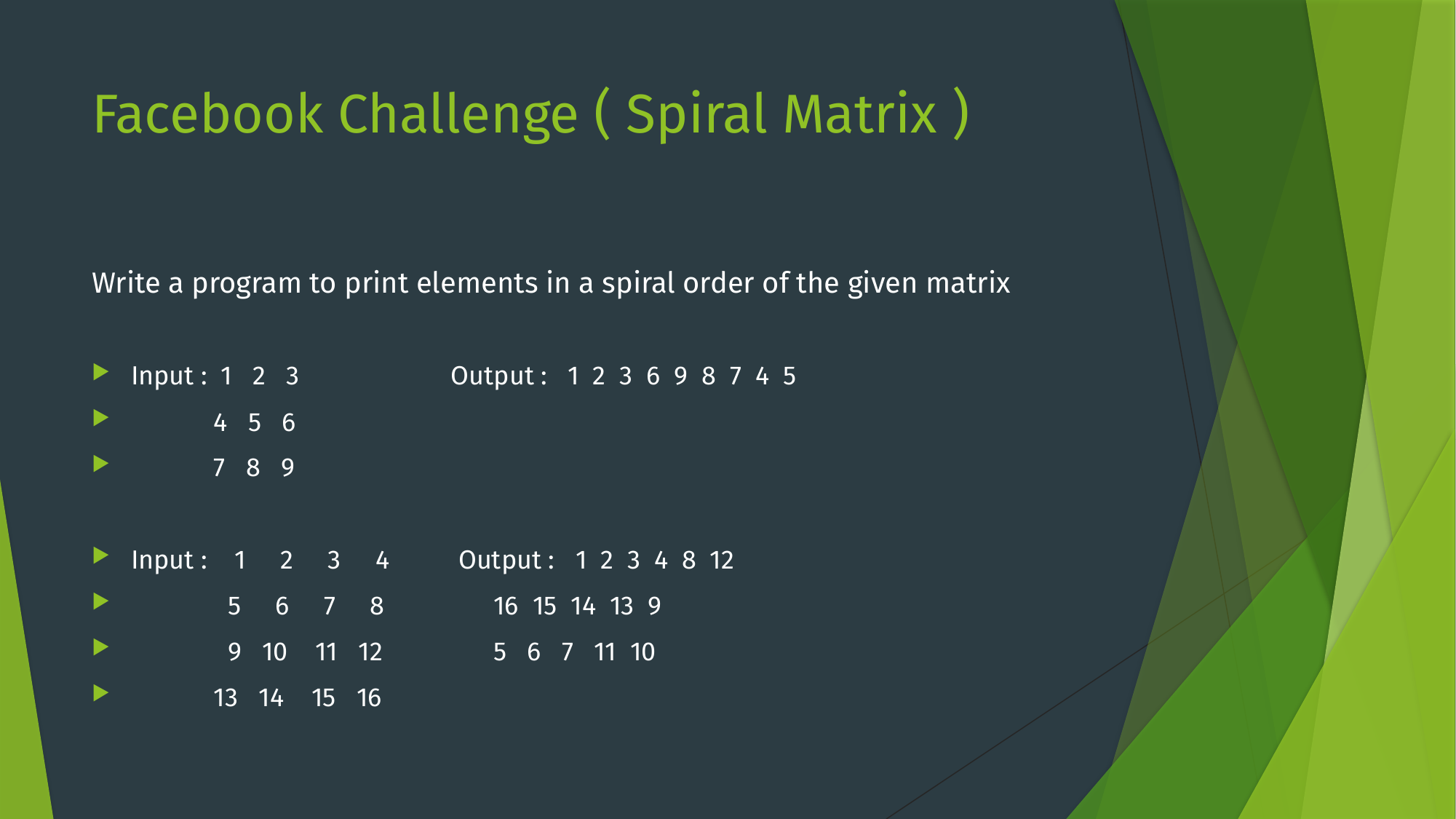

# Facebook Challenge ( Spiral Matrix )
Write a program to print elements in a spiral order of the given matrix

Input :  1   2   3	                Output :   1  2  3  6  9  8  7  4  5
            4   5   6
            7   8   9

Input :    1     2     3     4          Output :   1  2  3  4  8  12
              5     6     7     8   			       16  15  14  13  9
              9   10    11   12			       5   6   7   11  10
            13   14    15   16